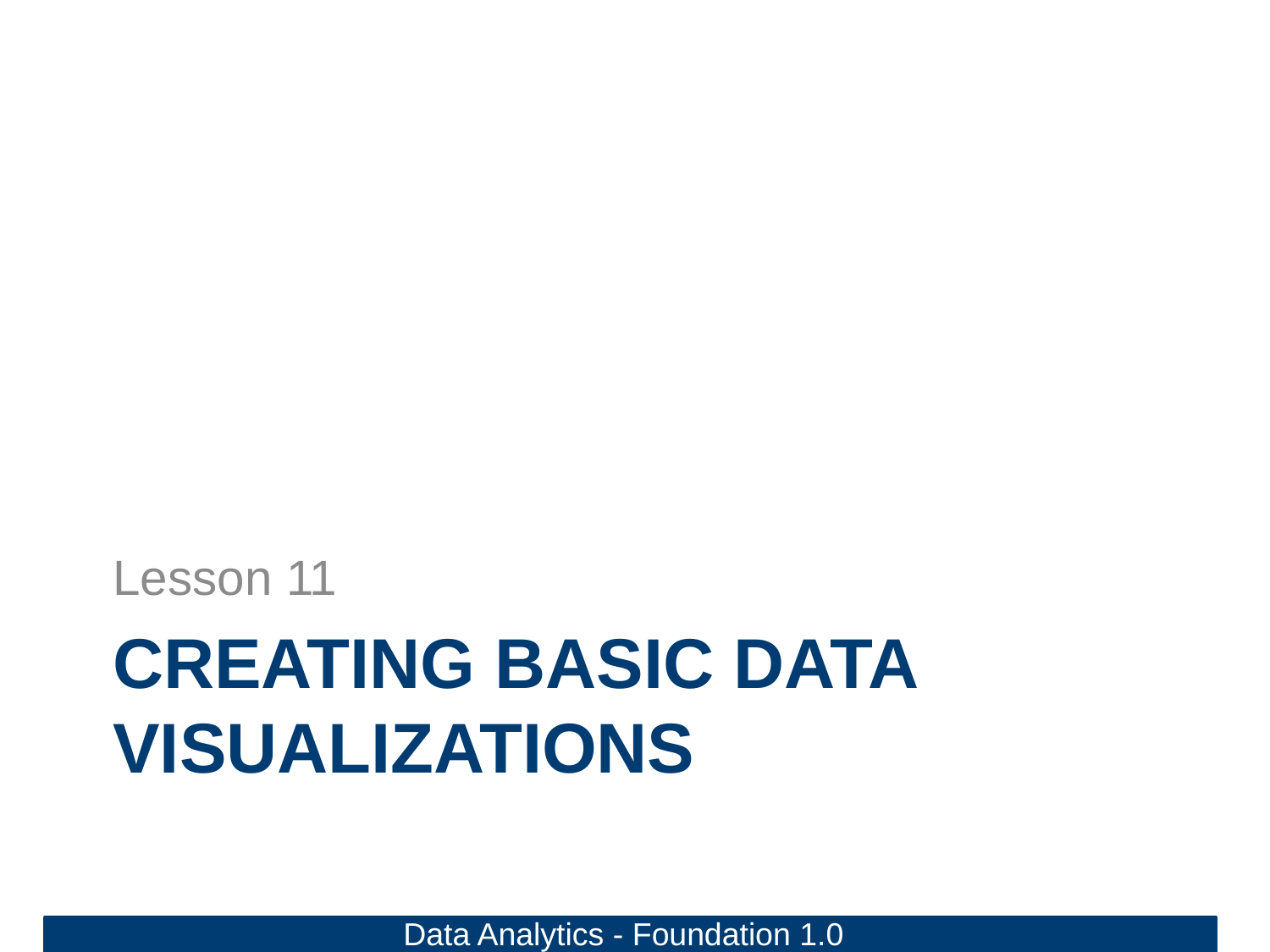

Lesson 11
# Creating Basic Data Visualizations
Data Analytics - Foundation 1.0